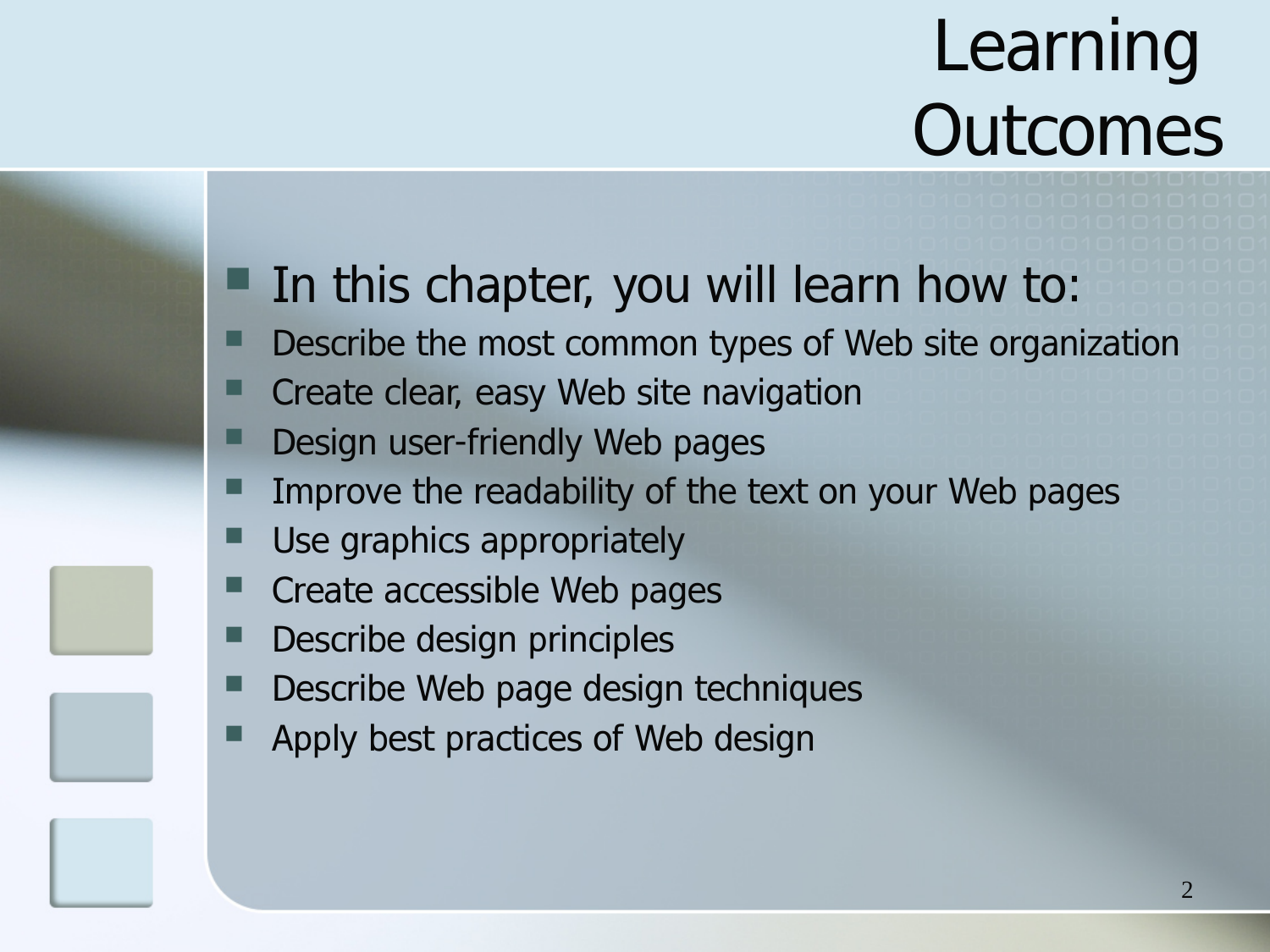

# Learning Outcomes
In this chapter, you will learn how to:
Describe the most common types of Web site organization
Create clear, easy Web site navigation
Design user-friendly Web pages
Improve the readability of the text on your Web pages
Use graphics appropriately
Create accessible Web pages
Describe design principles
Describe Web page design techniques
Apply best practices of Web design

2